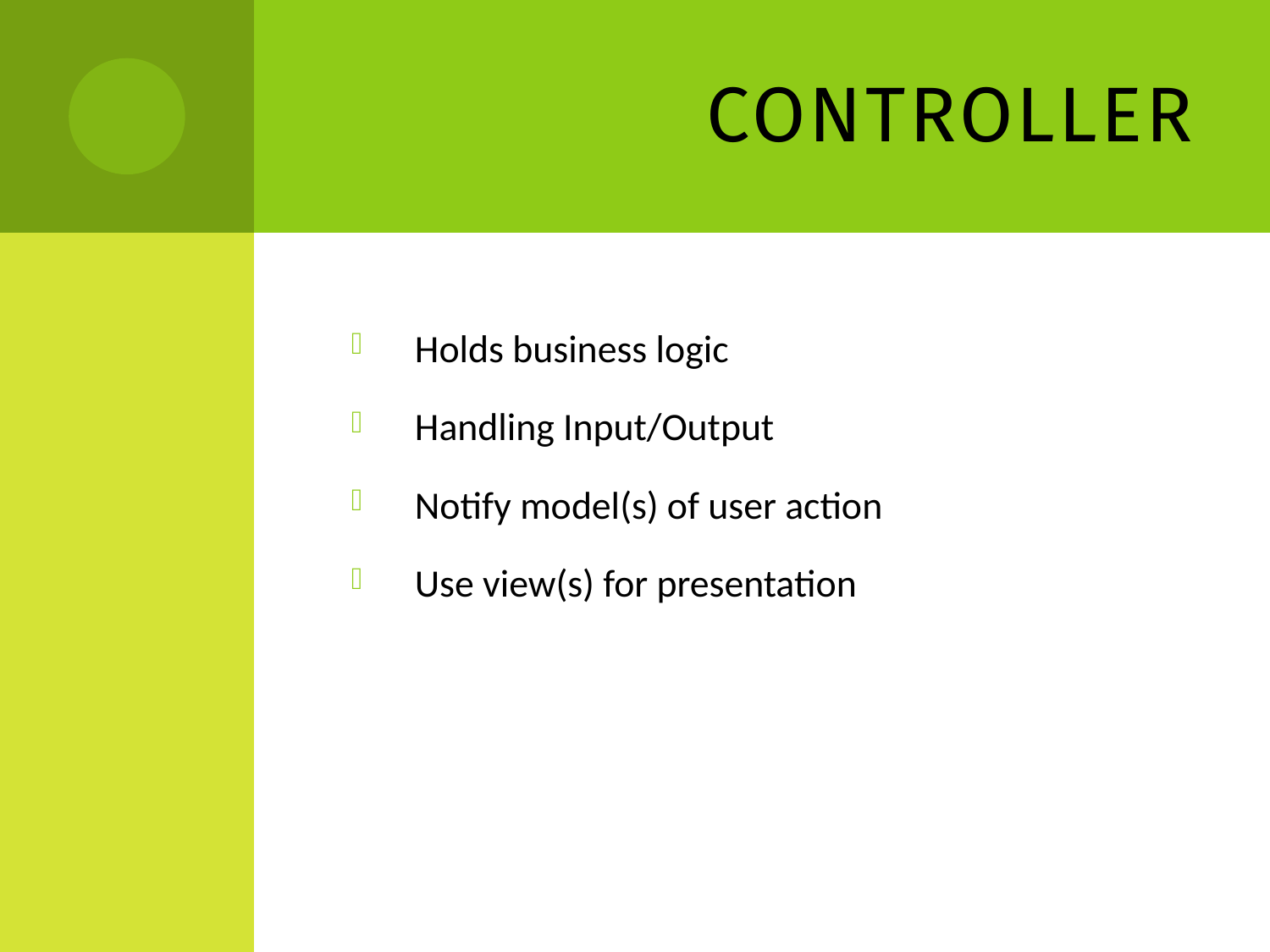

# Controller
Holds business logic
Handling Input/Output
Notify model(s) of user action
Use view(s) for presentation